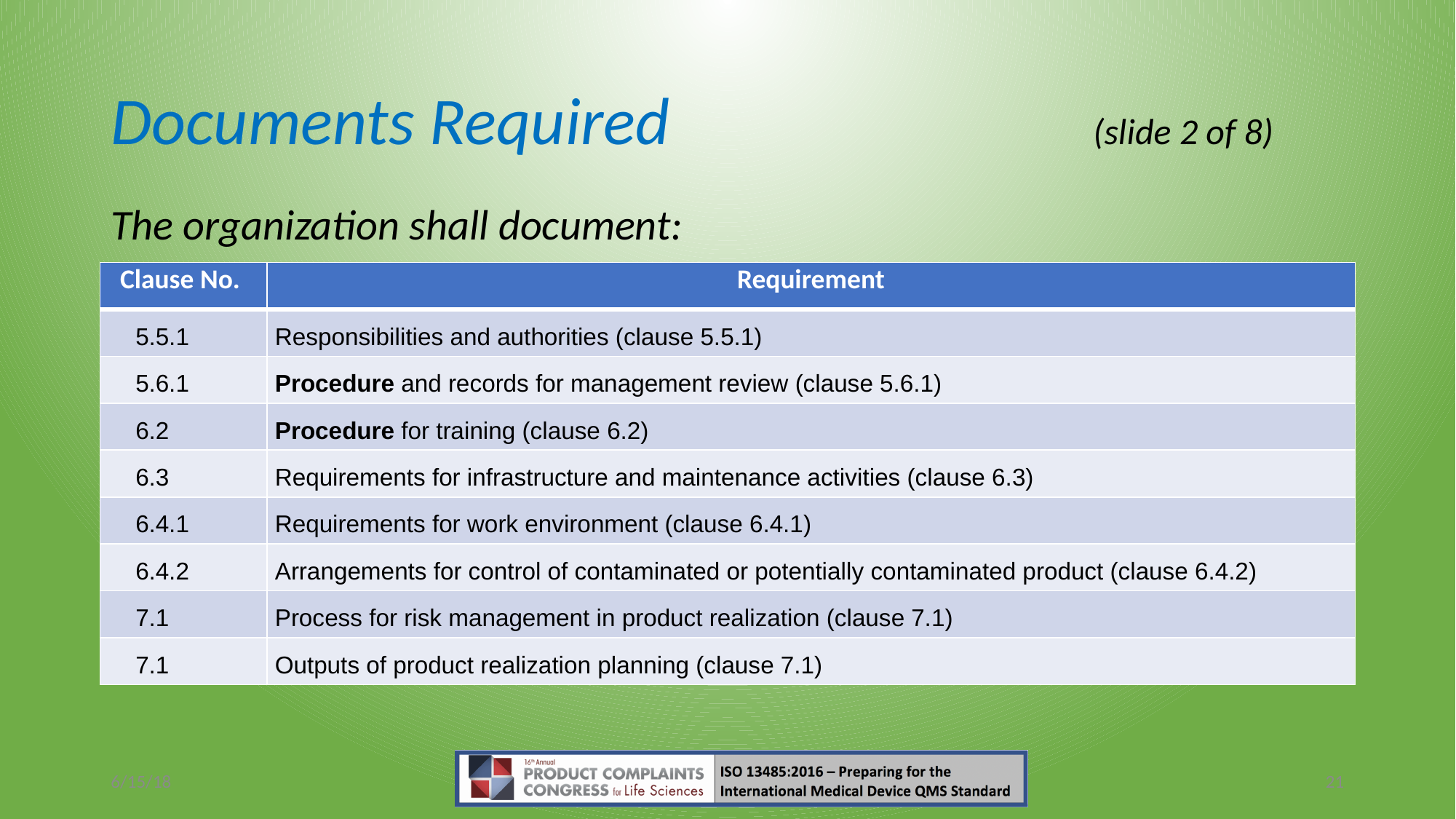

# Documents Required 				(slide 2 of 8)
The organization shall document:
| Clause No. | Requirement |
| --- | --- |
| 5.5.1 | Responsibilities and authorities (clause 5.5.1) |
| 5.6.1 | Procedure and records for management review (clause 5.6.1) |
| 6.2 | Procedure for training (clause 6.2) |
| 6.3 | Requirements for infrastructure and maintenance activities (clause 6.3) |
| 6.4.1 | Requirements for work environment (clause 6.4.1) |
| 6.4.2 | Arrangements for control of contaminated or potentially contaminated product (clause 6.4.2) |
| 7.1 | Process for risk management in product realization (clause 7.1) |
| 7.1 | Outputs of product realization planning (clause 7.1) |
6/15/18

21